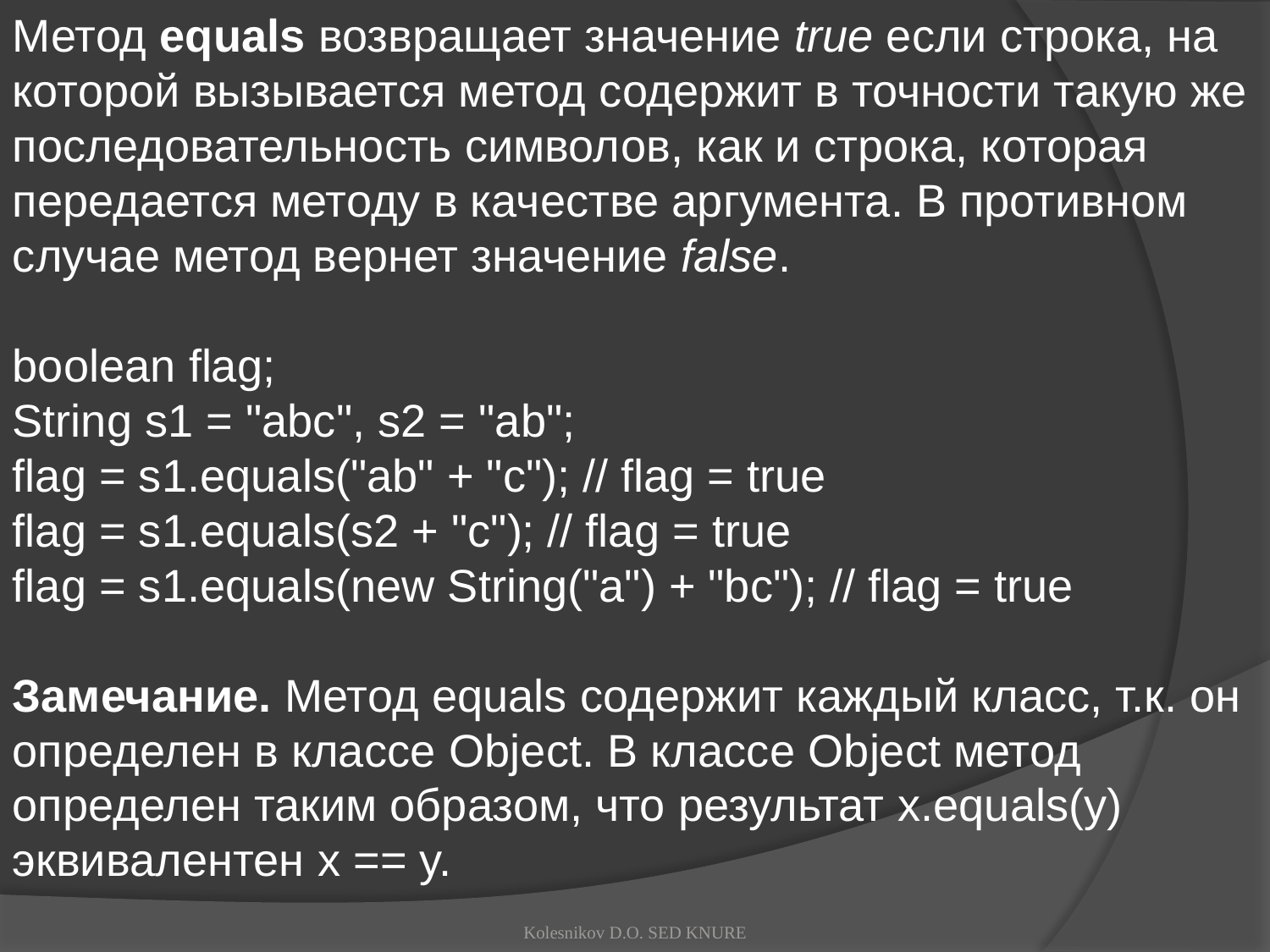

Метод equals возвращает значение true если строка, на которой вызывается метод содержит в точности такую же последовательность символов, как и строка, которая передается методу в качестве аргумента. В противном случае метод вернет значение false.

boolean flag;
String s1 = "abc", s2 = "ab";
flag = s1.equals("ab" + "c"); // flag = true
flag = s1.equals(s2 + "c"); // flag = true
flag = s1.equals(new String("a") + "bc"); // flag = true

Замечание. Метод equals содержит каждый класс, т.к. он определен в классе Object. В классе Object метод определен таким образом, что результат x.equals(y) эквивалентен x == y.
Kolesnikov D.O. SED KNURE